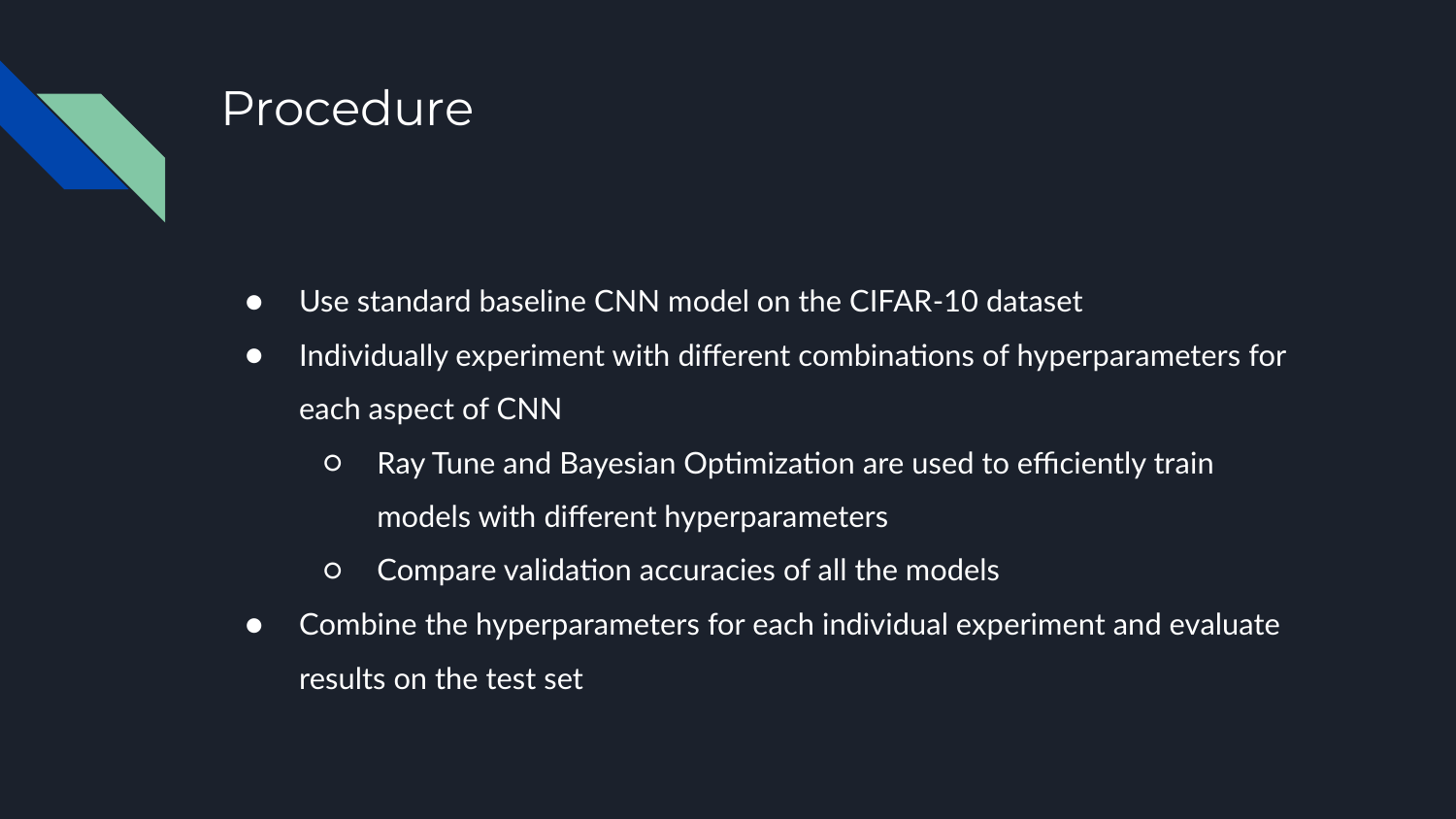

# Procedure
Use standard baseline CNN model on the CIFAR-10 dataset
Individually experiment with different combinations of hyperparameters for each aspect of CNN
Ray Tune and Bayesian Optimization are used to efficiently train models with different hyperparameters
Compare validation accuracies of all the models
Combine the hyperparameters for each individual experiment and evaluate results on the test set